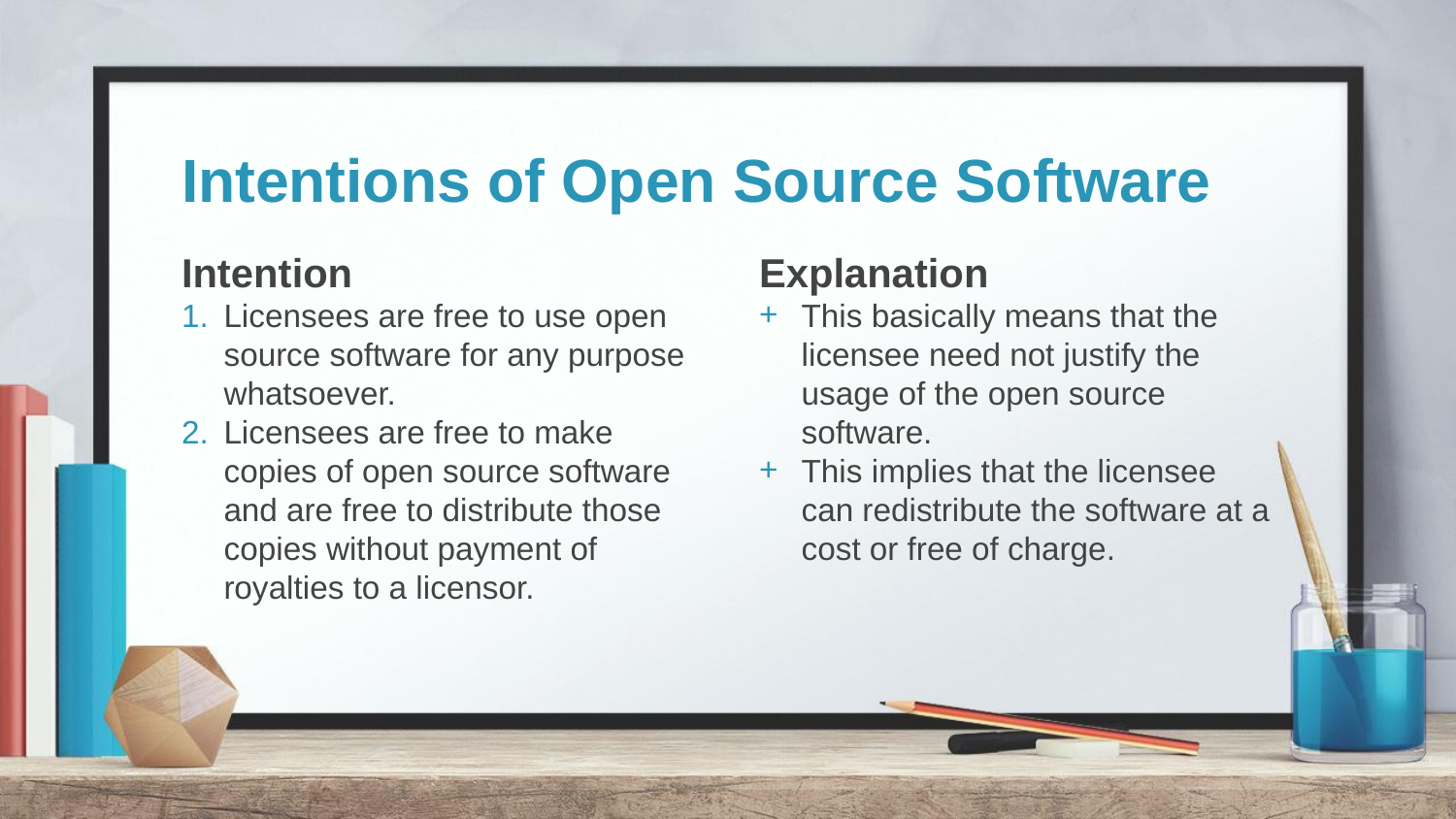

# Intentions of Open Source Software
Intention
Licensees are free to use open source software for any purpose whatsoever.
Licensees are free to make copies of open source software and are free to distribute those copies without payment of royalties to a licensor.

Explanation
This basically means that the licensee need not justify the usage of the open source software.
This implies that the licensee can redistribute the software at a cost or free of charge.